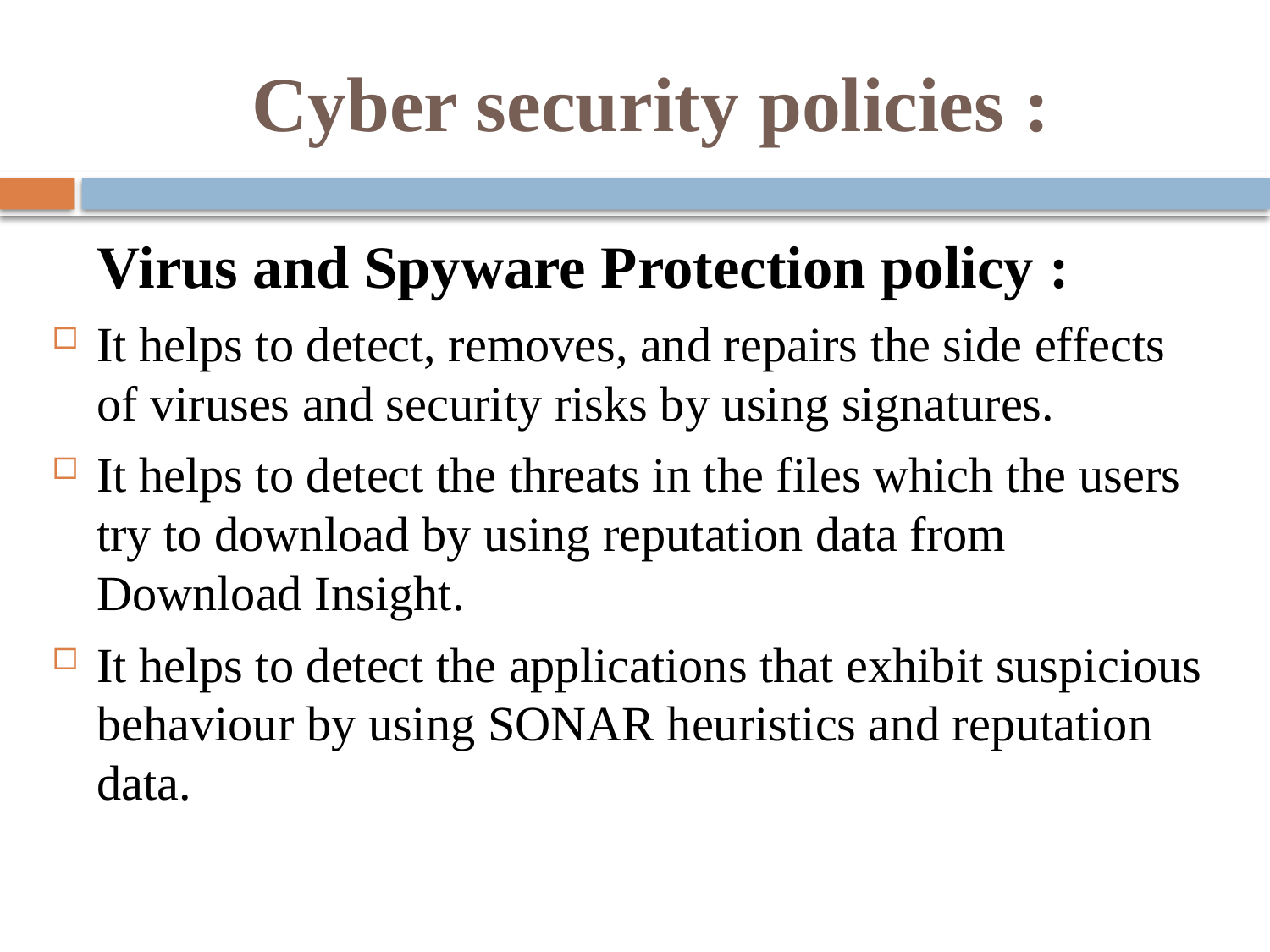

# Cyber security policies :
   Virus and Spyware Protection policy :
It helps to detect, removes, and repairs the side effects of viruses and security risks by using signatures.
It helps to detect the threats in the files which the users try to download by using reputation data from Download Insight.
It helps to detect the applications that exhibit suspicious behaviour by using SONAR heuristics and reputation data.